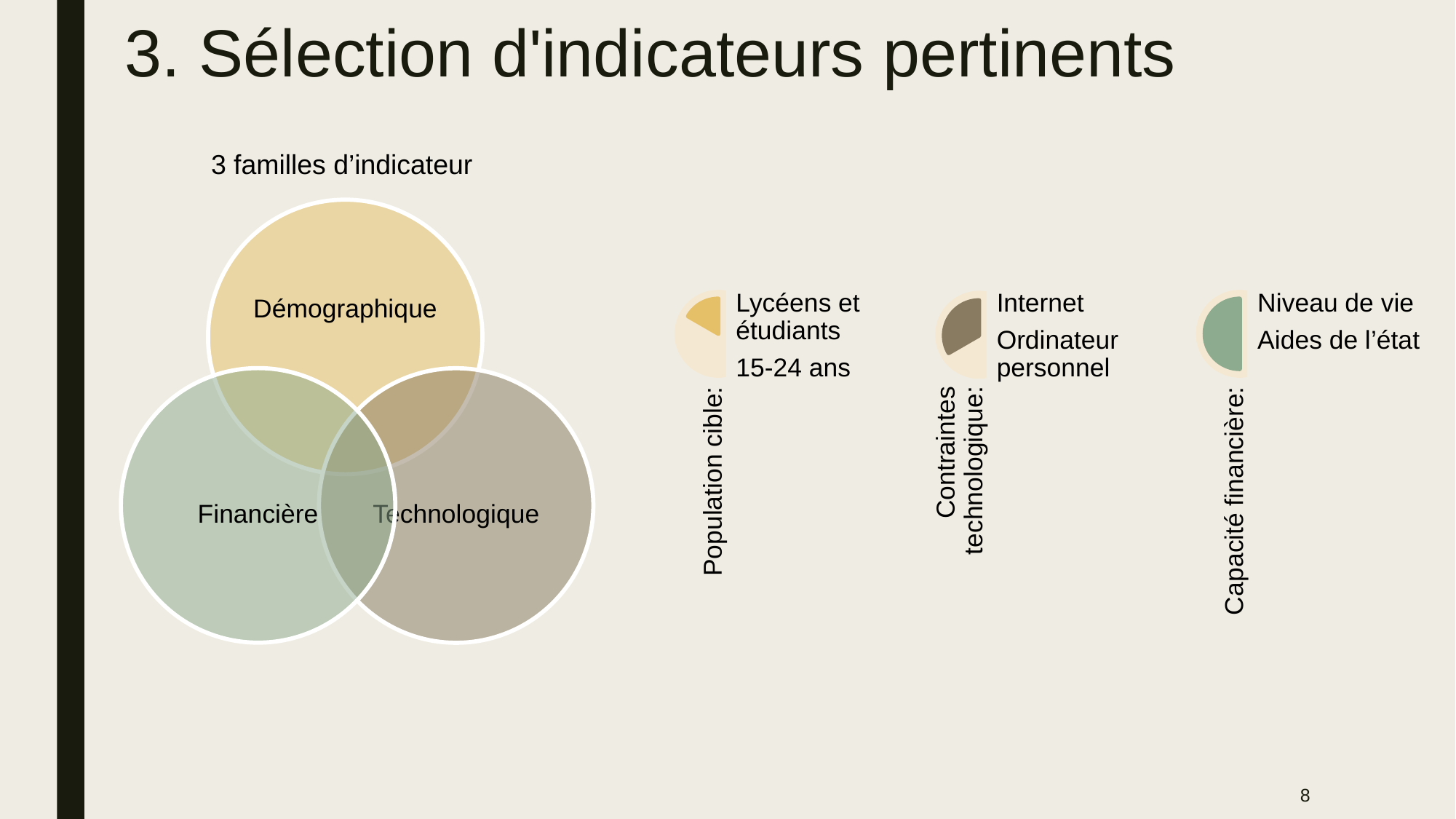

3. Sélection d'indicateurs pertinents
3 familles d’indicateur
Démographique
Technologique
Financière
Population cible:
Lycéens et étudiants
15-24 ans
Contraintes technologique:
Internet
Ordinateur personnel
Capacité financière:
Niveau de vie
Aides de l’état
8